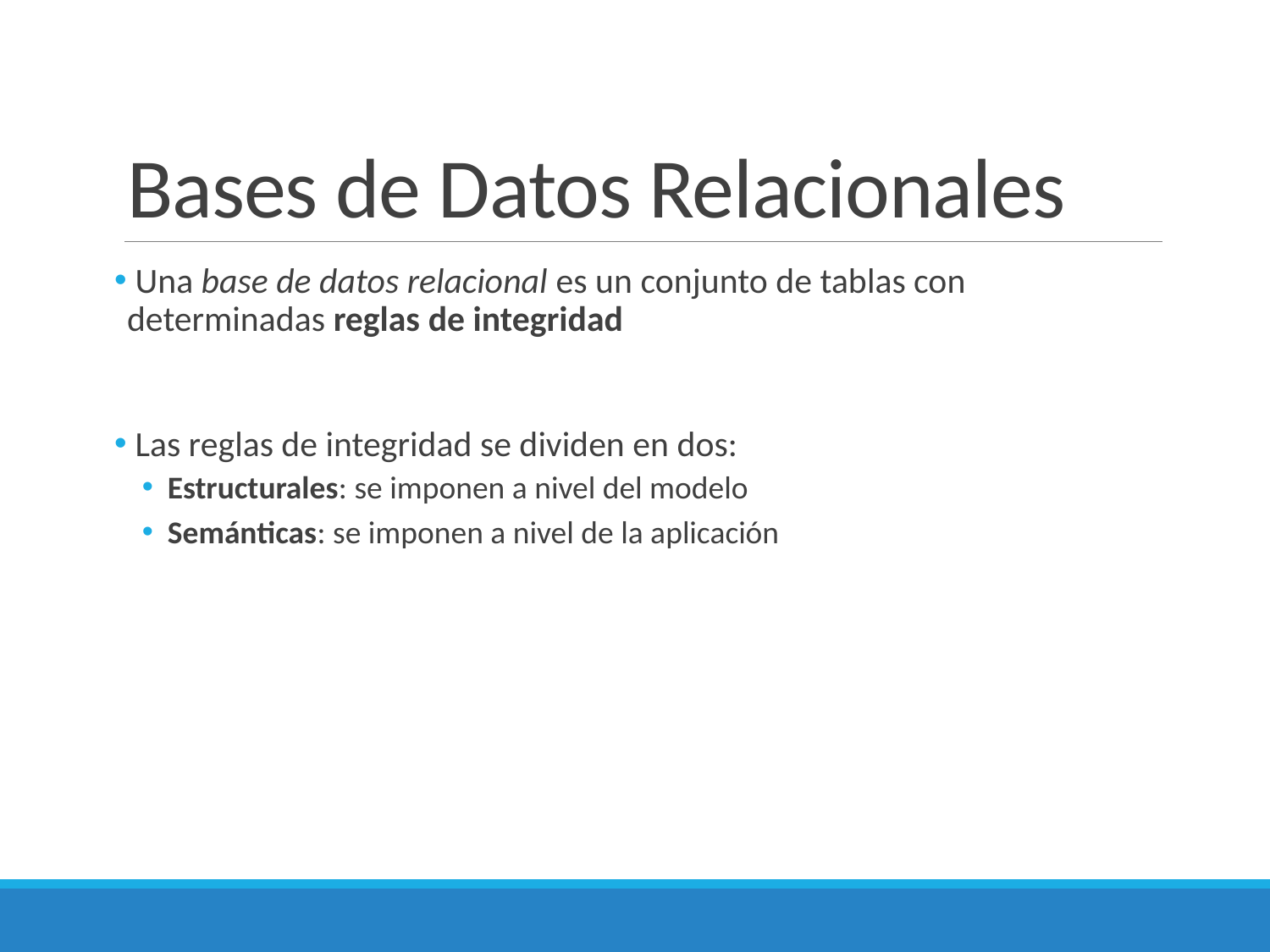

# Bases de Datos Relacionales
 Una base de datos relacional es un conjunto de tablas con determinadas reglas de integridad

 Las reglas de integridad se dividen en dos:
Estructurales: se imponen a nivel del modelo
Semánticas: se imponen a nivel de la aplicación